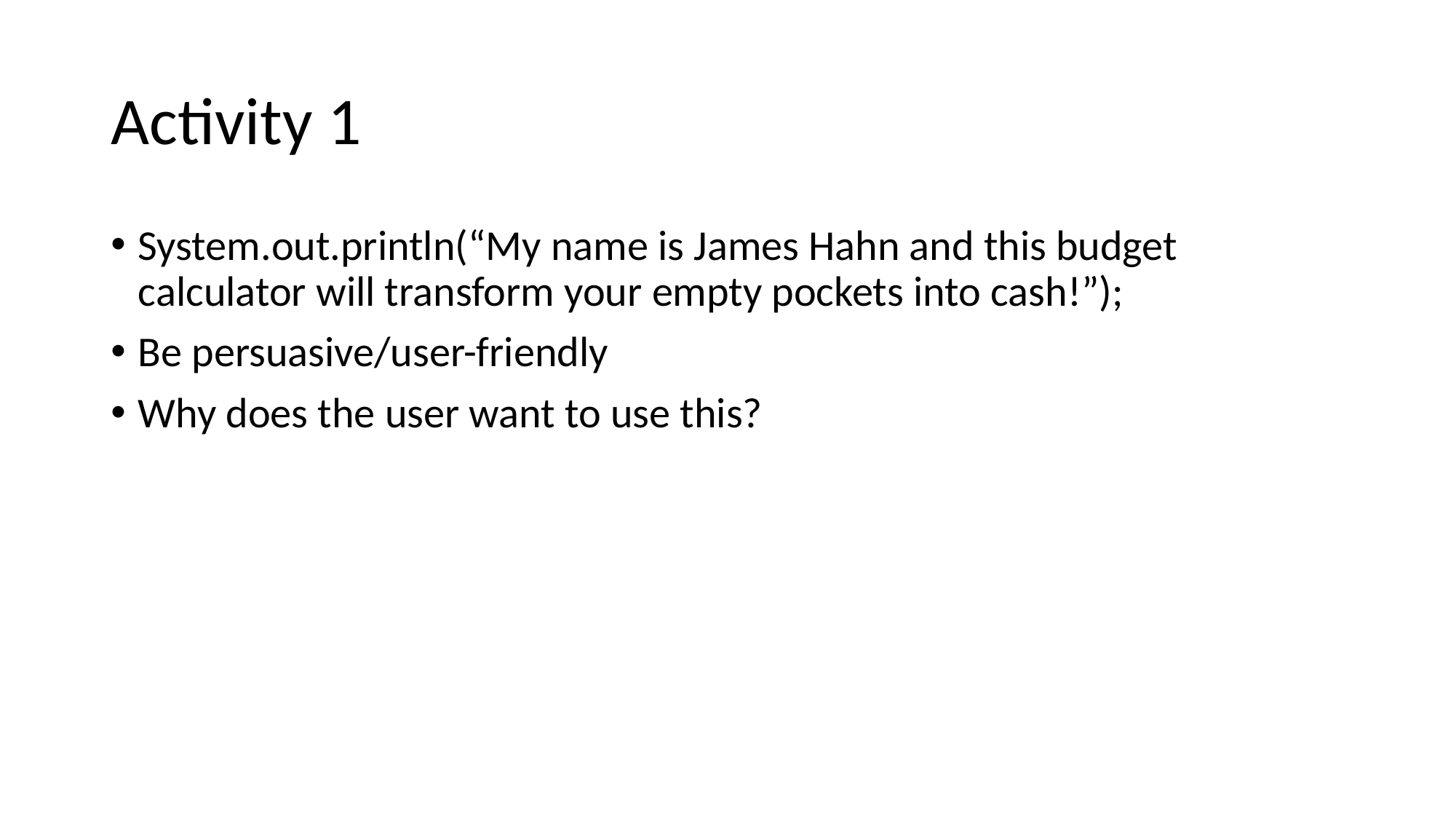

# Activity 1
System.out.println(“My name is James Hahn and this budget calculator will transform your empty pockets into cash!”);
Be persuasive/user-friendly
Why does the user want to use this?